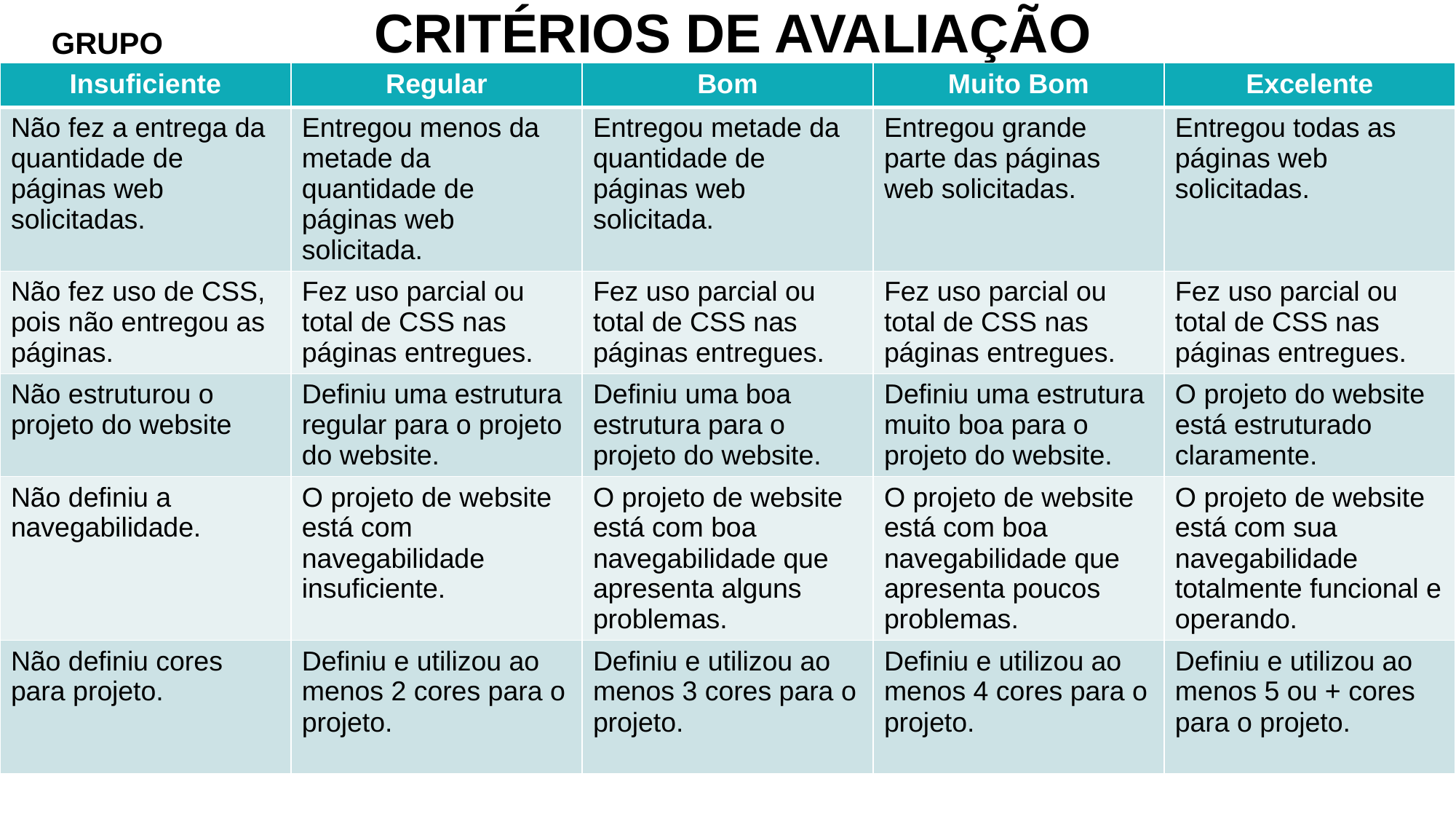

# CRITÉRIOS DE AVALIAÇÃO
GRUPO
| Insuficiente | Regular | Bom | Muito Bom | Excelente |
| --- | --- | --- | --- | --- |
| Não fez a entrega da quantidade de páginas web solicitadas. | Entregou menos da metade da quantidade de páginas web solicitada. | Entregou metade da quantidade de páginas web solicitada. | Entregou grande parte das páginas web solicitadas. | Entregou todas as páginas web solicitadas. |
| Não fez uso de CSS, pois não entregou as páginas. | Fez uso parcial ou total de CSS nas páginas entregues. | Fez uso parcial ou total de CSS nas páginas entregues. | Fez uso parcial ou total de CSS nas páginas entregues. | Fez uso parcial ou total de CSS nas páginas entregues. |
| Não estruturou o projeto do website | Definiu uma estrutura regular para o projeto do website. | Definiu uma boa estrutura para o projeto do website. | Definiu uma estrutura muito boa para o projeto do website. | O projeto do website está estruturado claramente. |
| Não definiu a navegabilidade. | O projeto de website está com navegabilidade insuficiente. | O projeto de website está com boa navegabilidade que apresenta alguns problemas. | O projeto de website está com boa navegabilidade que apresenta poucos problemas. | O projeto de website está com sua navegabilidade totalmente funcional e operando. |
| Não definiu cores para projeto. | Definiu e utilizou ao menos 2 cores para o projeto. | Definiu e utilizou ao menos 3 cores para o projeto. | Definiu e utilizou ao menos 4 cores para o projeto. | Definiu e utilizou ao menos 5 ou + cores para o projeto. |